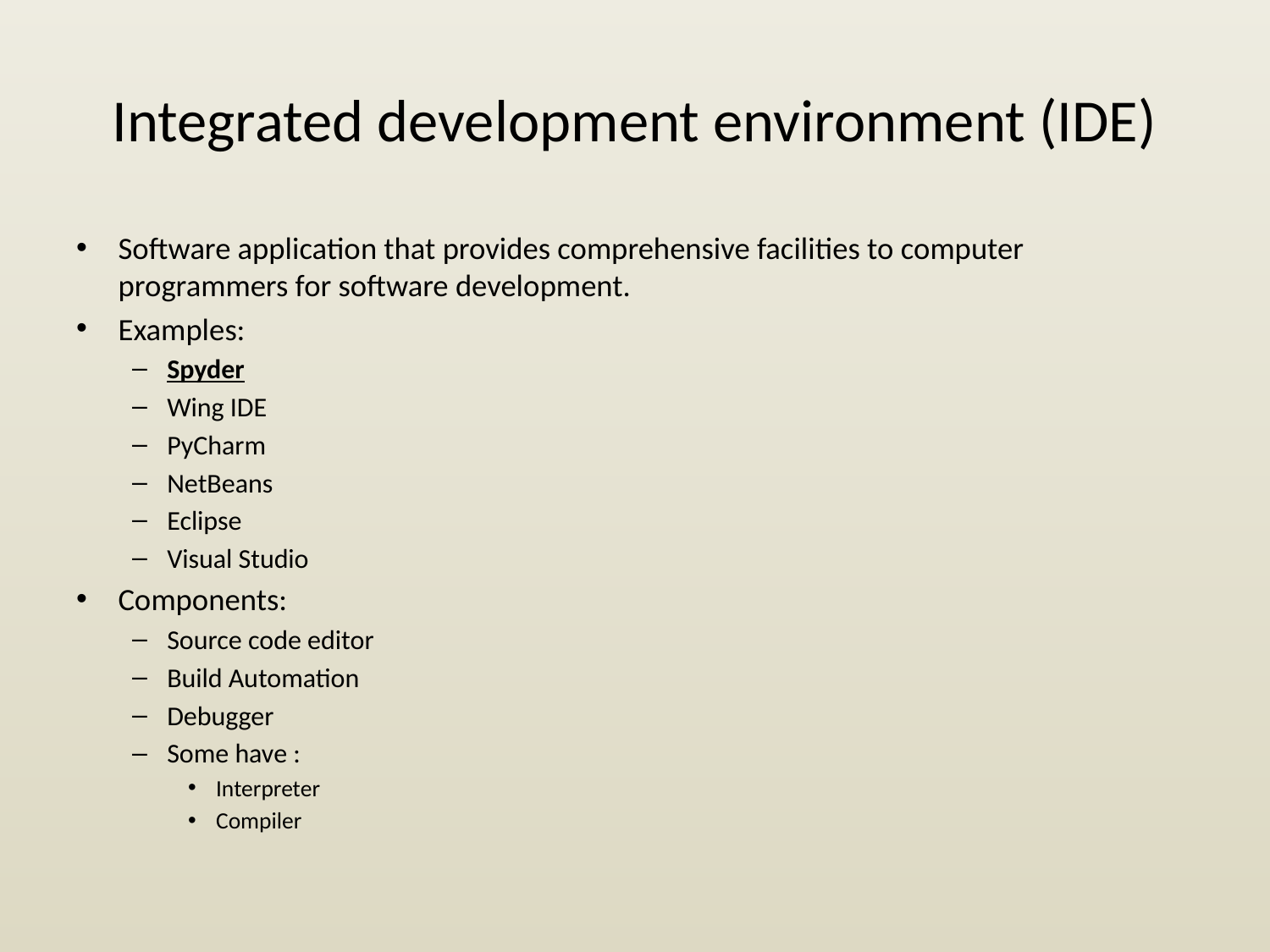

# Integrated development environment (IDE)
Software application that provides comprehensive facilities to computer programmers for software development.
Examples:
Spyder
Wing IDE
PyCharm
NetBeans
Eclipse
Visual Studio
Components:
Source code editor
Build Automation
Debugger
Some have :
Interpreter
Compiler